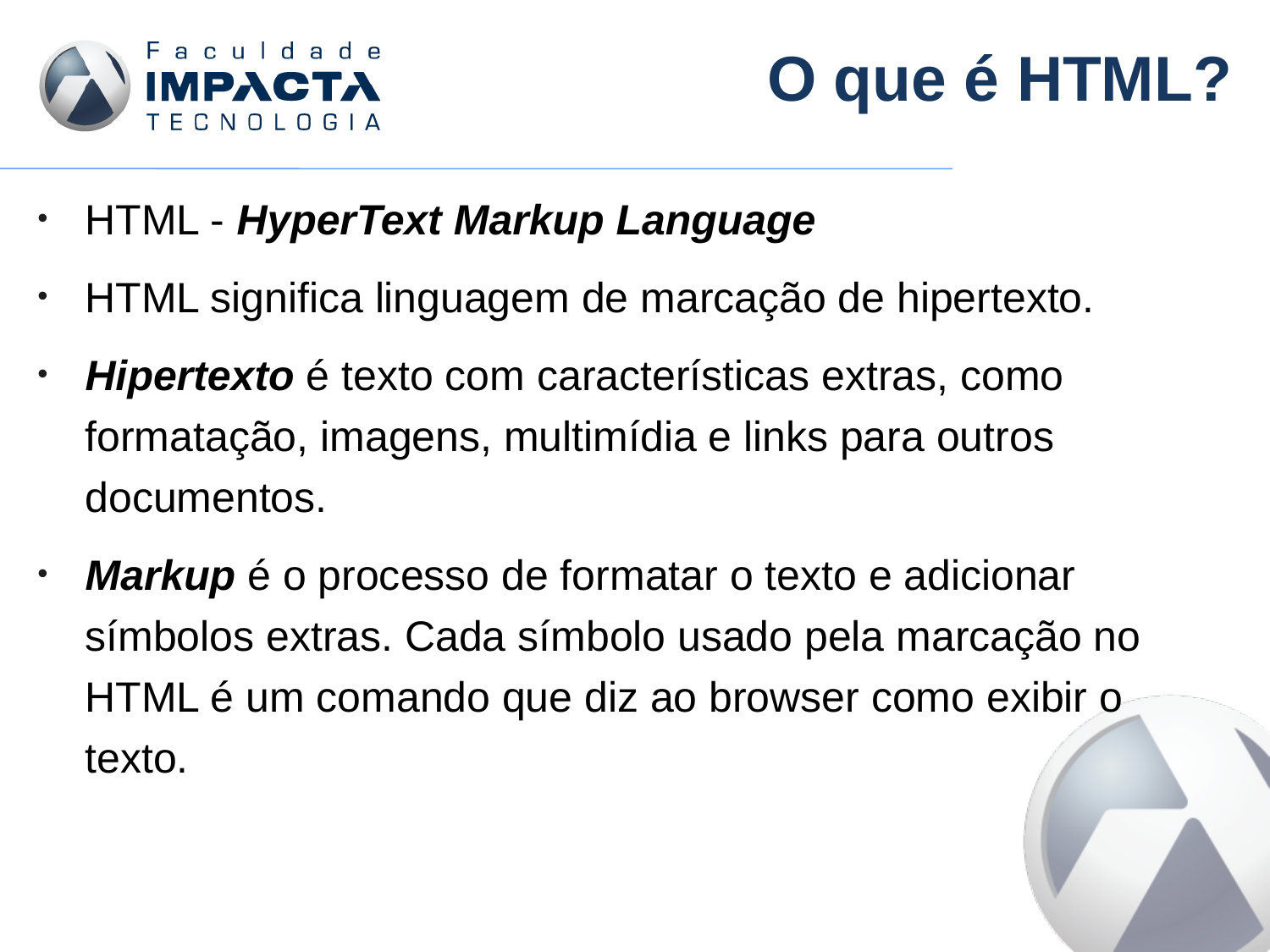

# O que é HTML?
HTML - HyperText Markup Language
HTML significa linguagem de marcação de hipertexto.
Hipertexto é texto com características extras, como formatação, imagens, multimídia e links para outros documentos.
Markup é o processo de formatar o texto e adicionar símbolos extras. Cada símbolo usado pela marcação no HTML é um comando que diz ao browser como exibir o texto.